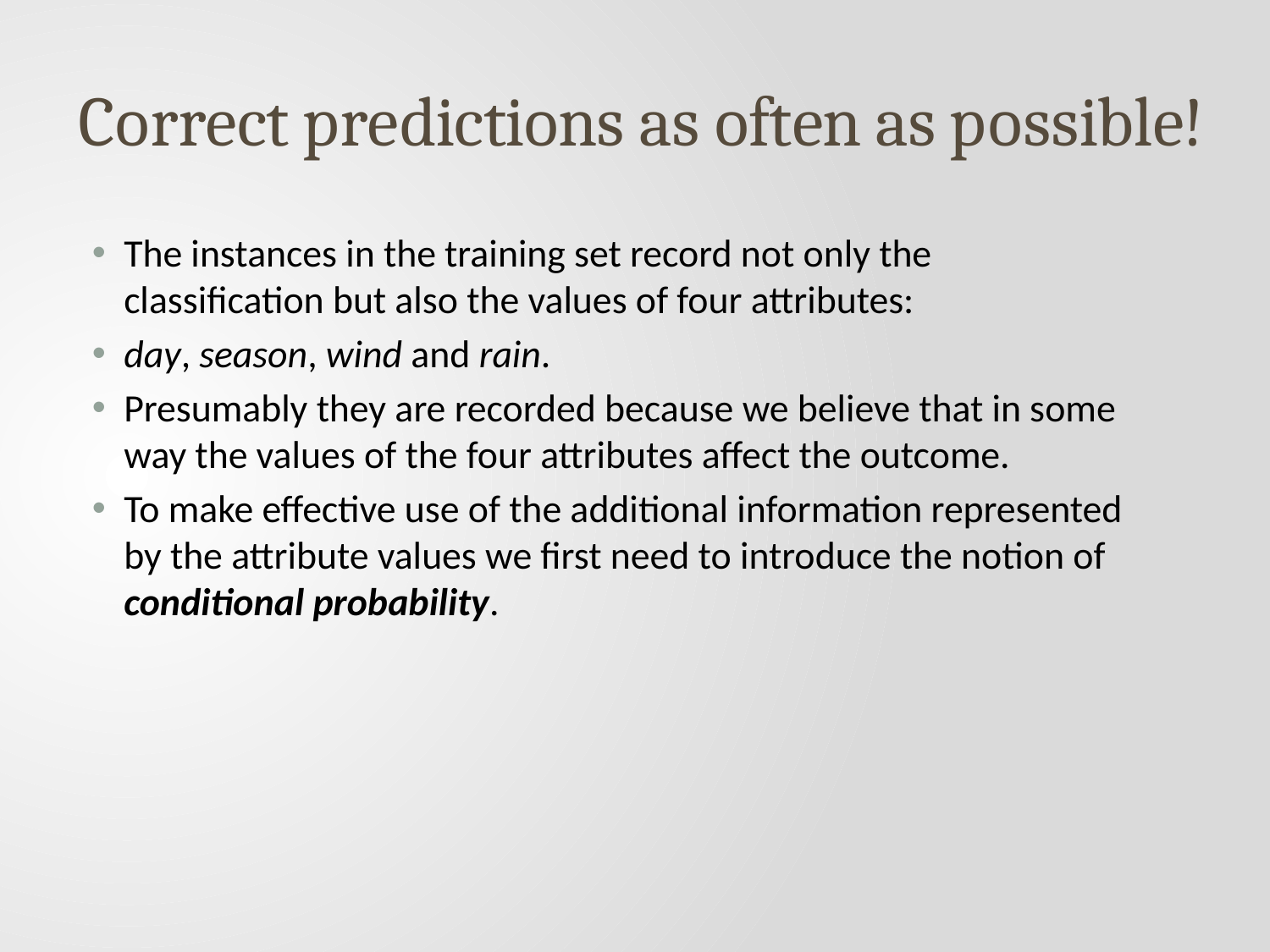

# Correct predictions as often as possible!
The instances in the training set record not only the classification but also the values of four attributes:
day, season, wind and rain.
Presumably they are recorded because we believe that in some way the values of the four attributes affect the outcome.
To make effective use of the additional information represented by the attribute values we first need to introduce the notion of conditional probability.